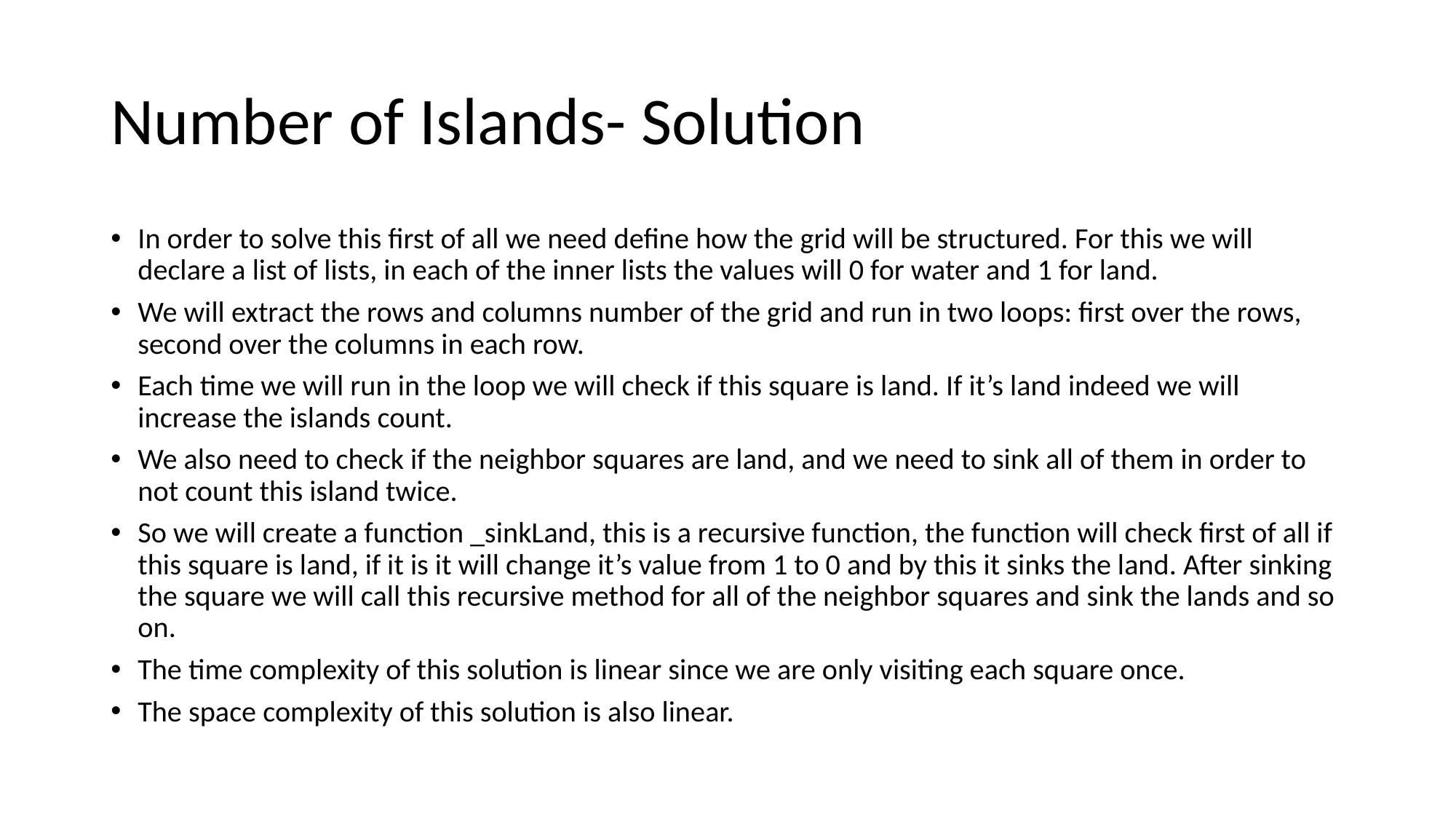

# Number of Islands- Solution
In order to solve this first of all we need define how the grid will be structured. For this we will declare a list of lists, in each of the inner lists the values will 0 for water and 1 for land.
We will extract the rows and columns number of the grid and run in two loops: first over the rows, second over the columns in each row.
Each time we will run in the loop we will check if this square is land. If it’s land indeed we will increase the islands count.
We also need to check if the neighbor squares are land, and we need to sink all of them in order to not count this island twice.
So we will create a function _sinkLand, this is a recursive function, the function will check first of all if this square is land, if it is it will change it’s value from 1 to 0 and by this it sinks the land. After sinking the square we will call this recursive method for all of the neighbor squares and sink the lands and so on.
The time complexity of this solution is linear since we are only visiting each square once.
The space complexity of this solution is also linear.